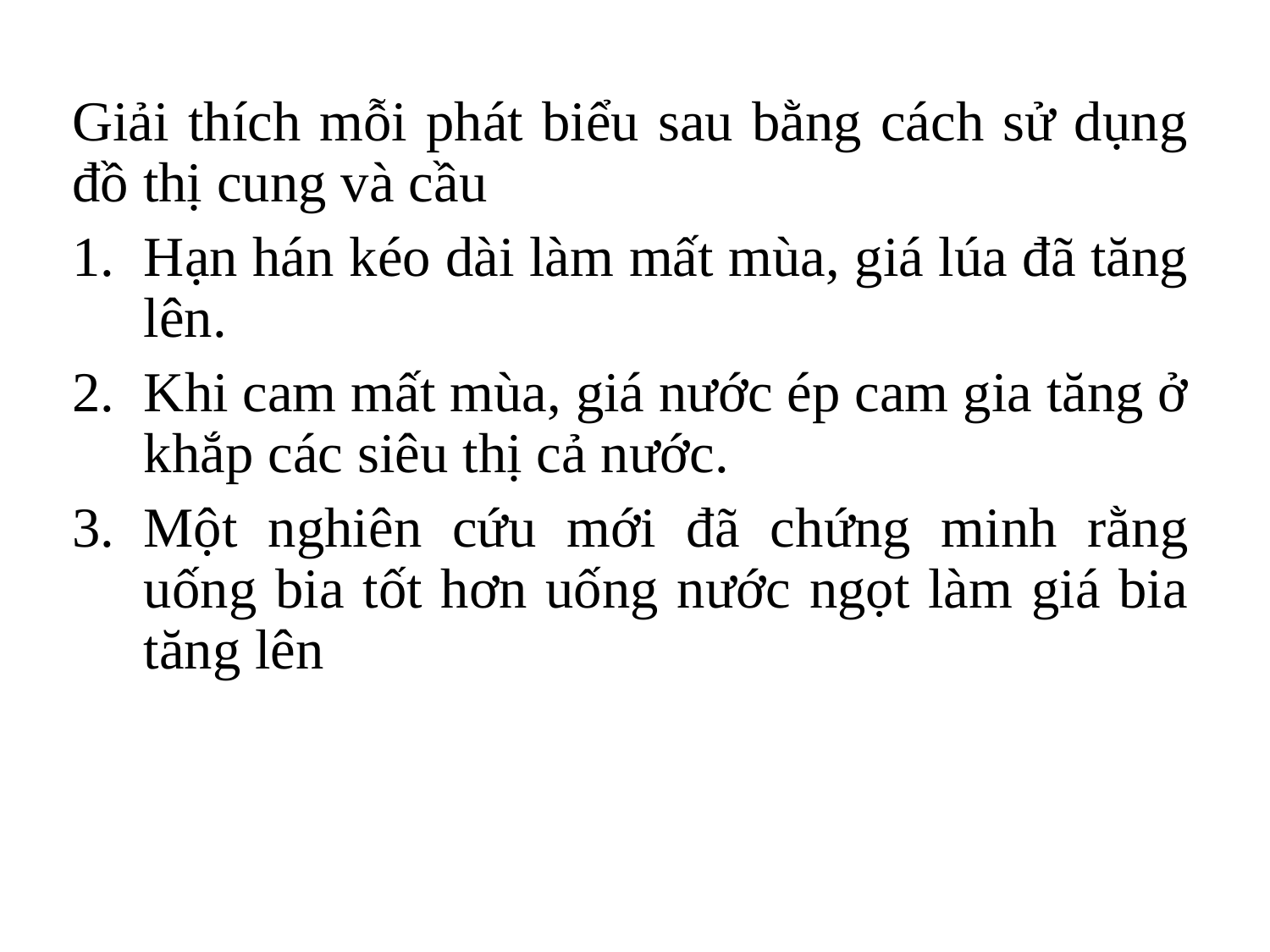

Giải thích mỗi phát biểu sau bằng cách sử dụng đồ thị cung và cầu
Hạn hán kéo dài làm mất mùa, giá lúa đã tăng lên.
Khi cam mất mùa, giá nước ép cam gia tăng ở khắp các siêu thị cả nước.
Một nghiên cứu mới đã chứng minh rằng uống bia tốt hơn uống nước ngọt làm giá bia tăng lên